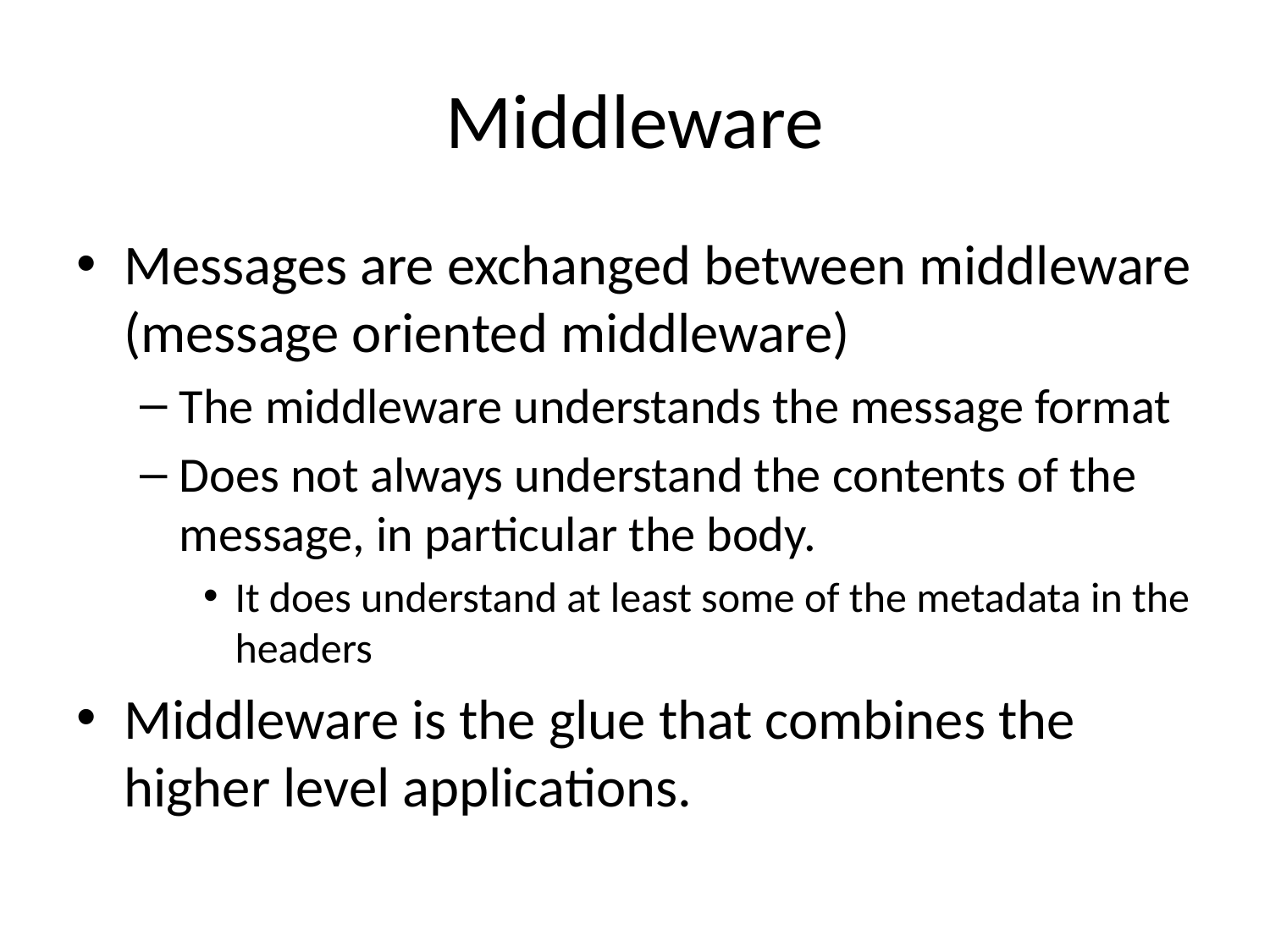

# Middleware
Messages are exchanged between middleware (message oriented middleware)
The middleware understands the message format
Does not always understand the contents of the message, in particular the body.
It does understand at least some of the metadata in the headers
Middleware is the glue that combines the higher level applications.